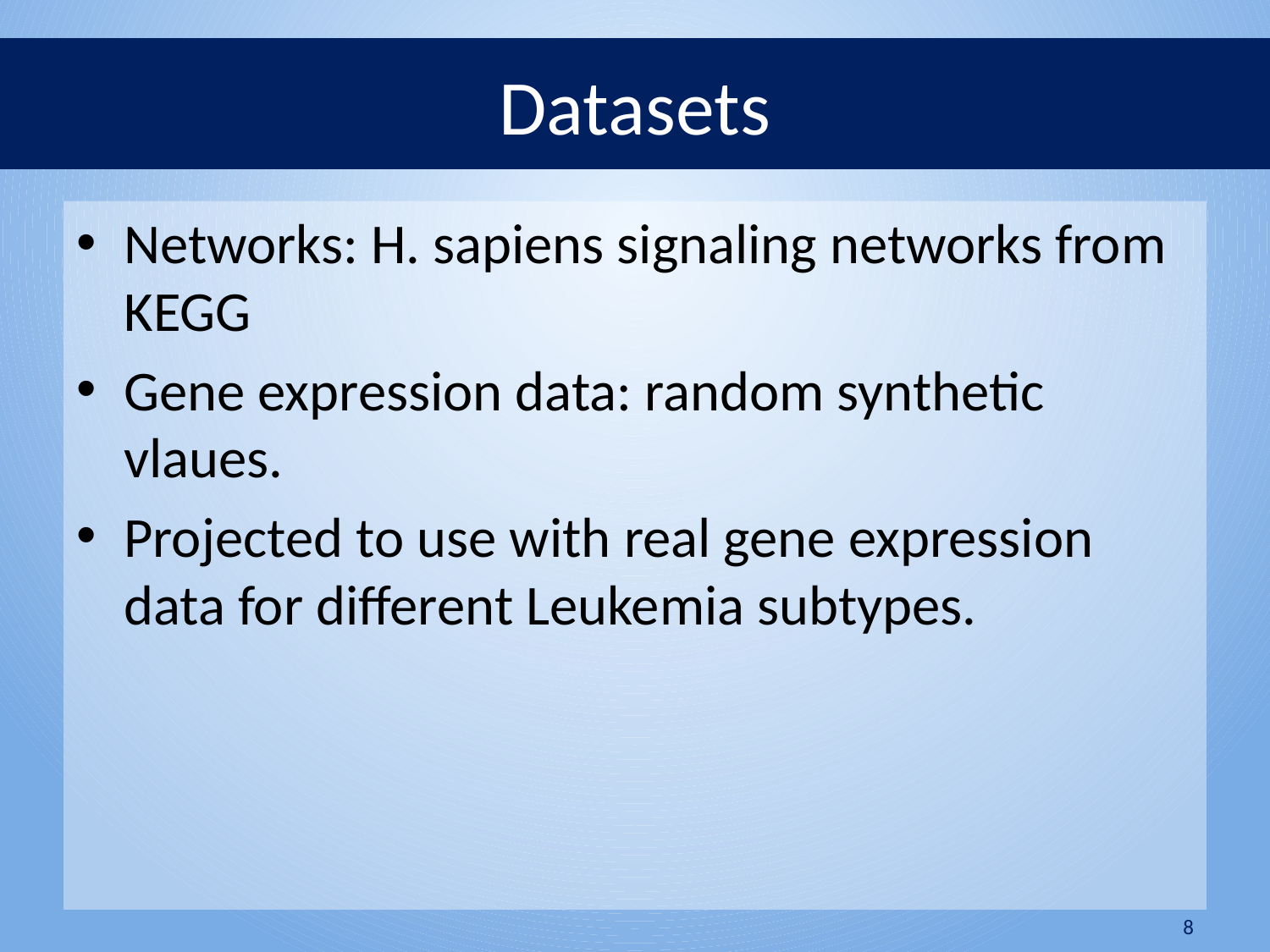

# Datasets
Networks: H. sapiens signaling networks from KEGG
Gene expression data: random synthetic vlaues.
Projected to use with real gene expression data for different Leukemia subtypes.
8